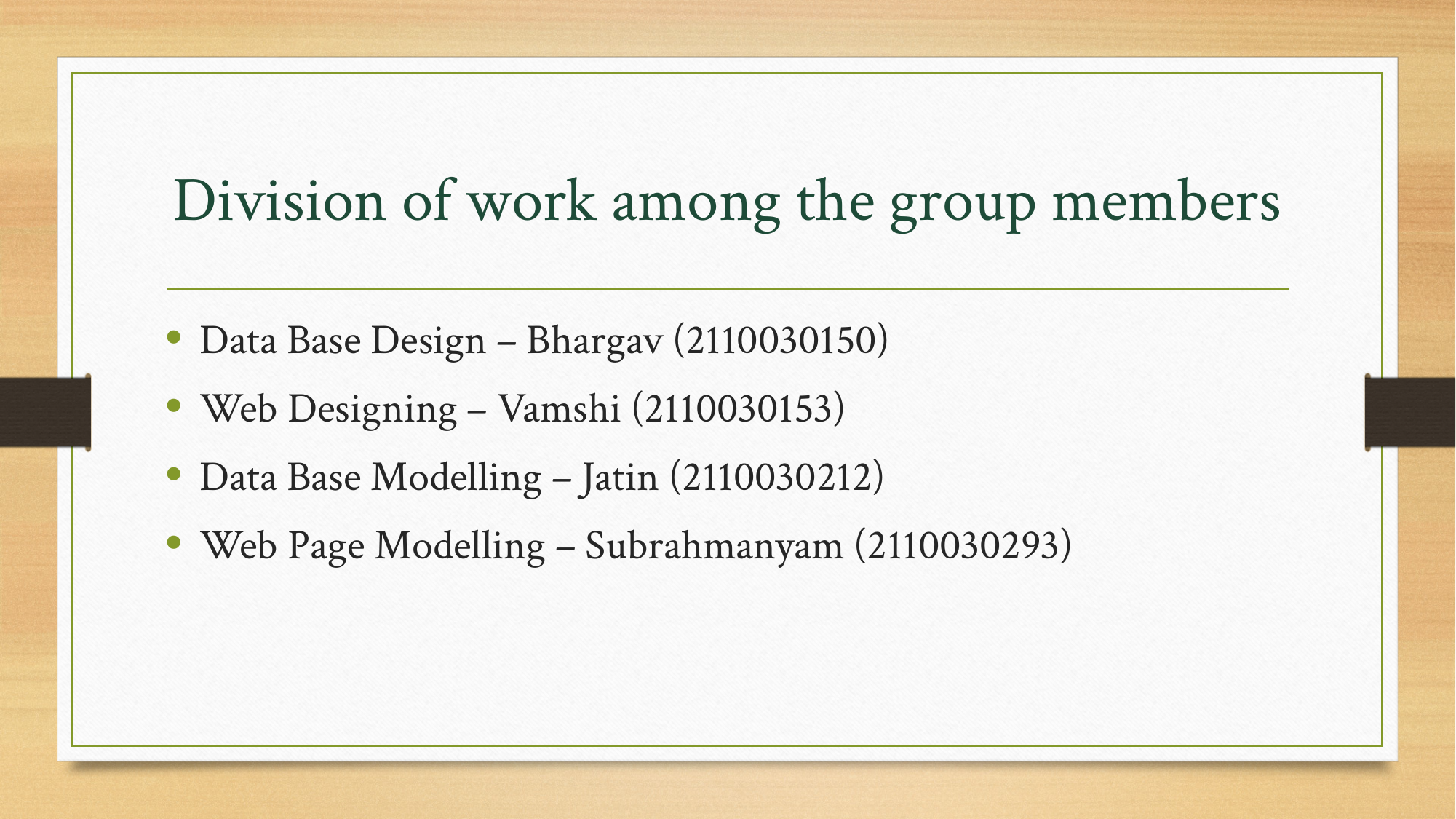

# Division of work among the group members
Data Base Design – Bhargav (2110030150)
Web Designing – Vamshi (2110030153)
Data Base Modelling – Jatin (2110030212)
Web Page Modelling – Subrahmanyam (2110030293)